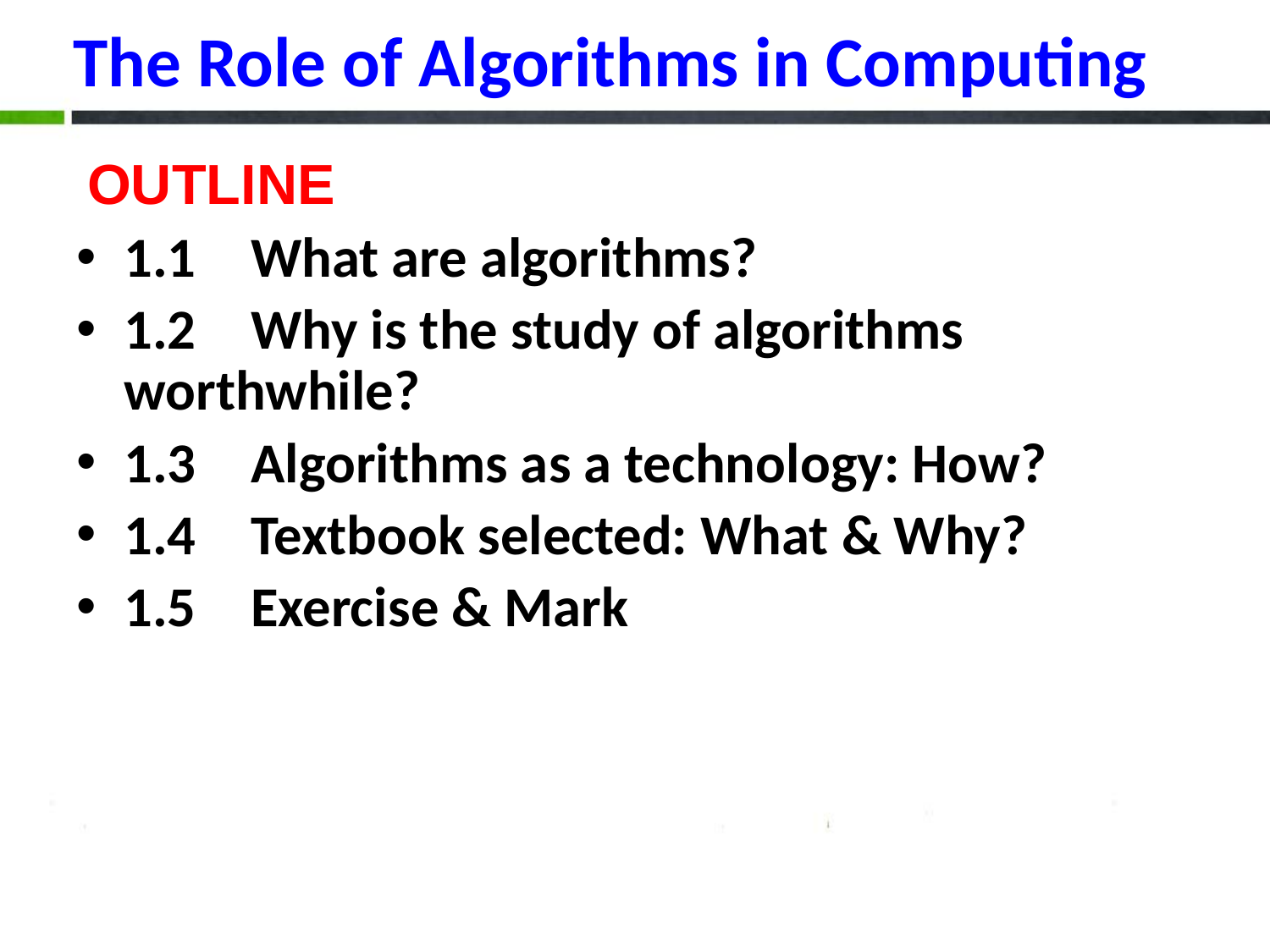

The Role of Algorithms in Computing
OUTLINE
1.1	What are algorithms?
1.2	Why is the study of algorithms worthwhile?
1.3	Algorithms as a technology: How?
1.4	Textbook selected: What & Why?
1.5	Exercise & Mark